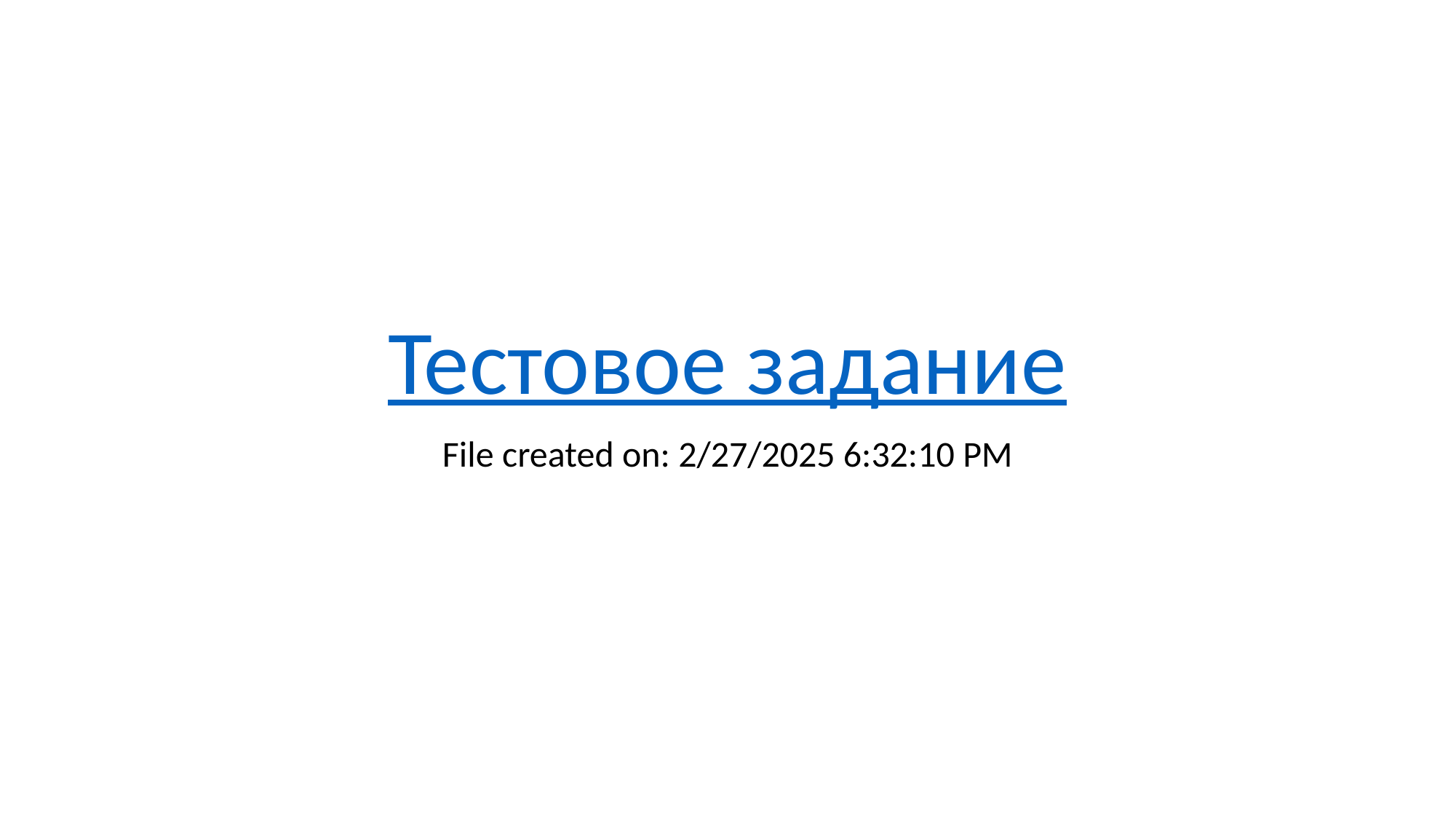

# Тестовое задание
File created on: 2/27/2025 6:32:10 PM